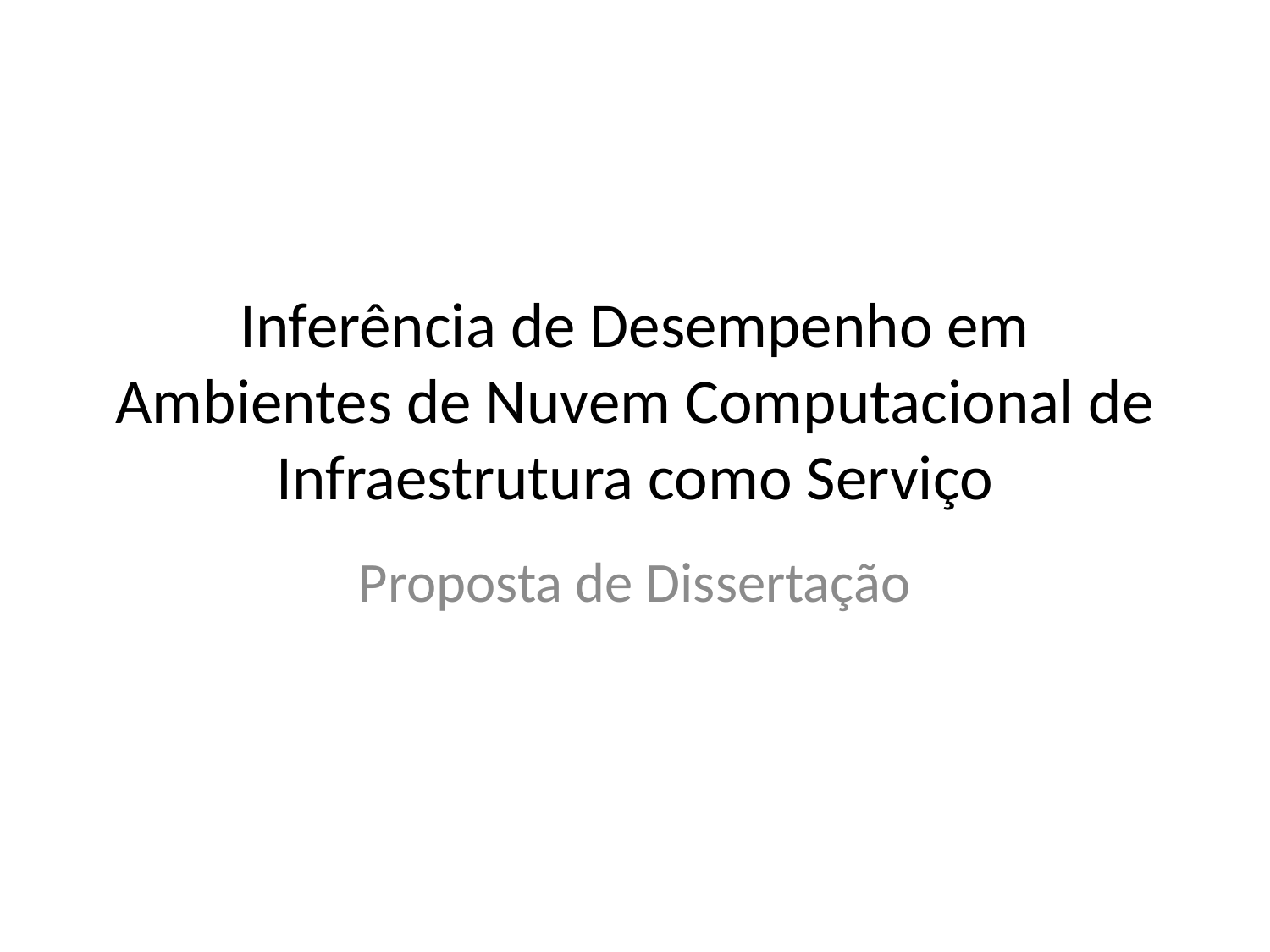

# Inferência de Desempenho em Ambientes de Nuvem Computacional de Infraestrutura como Serviço
Proposta de Dissertação